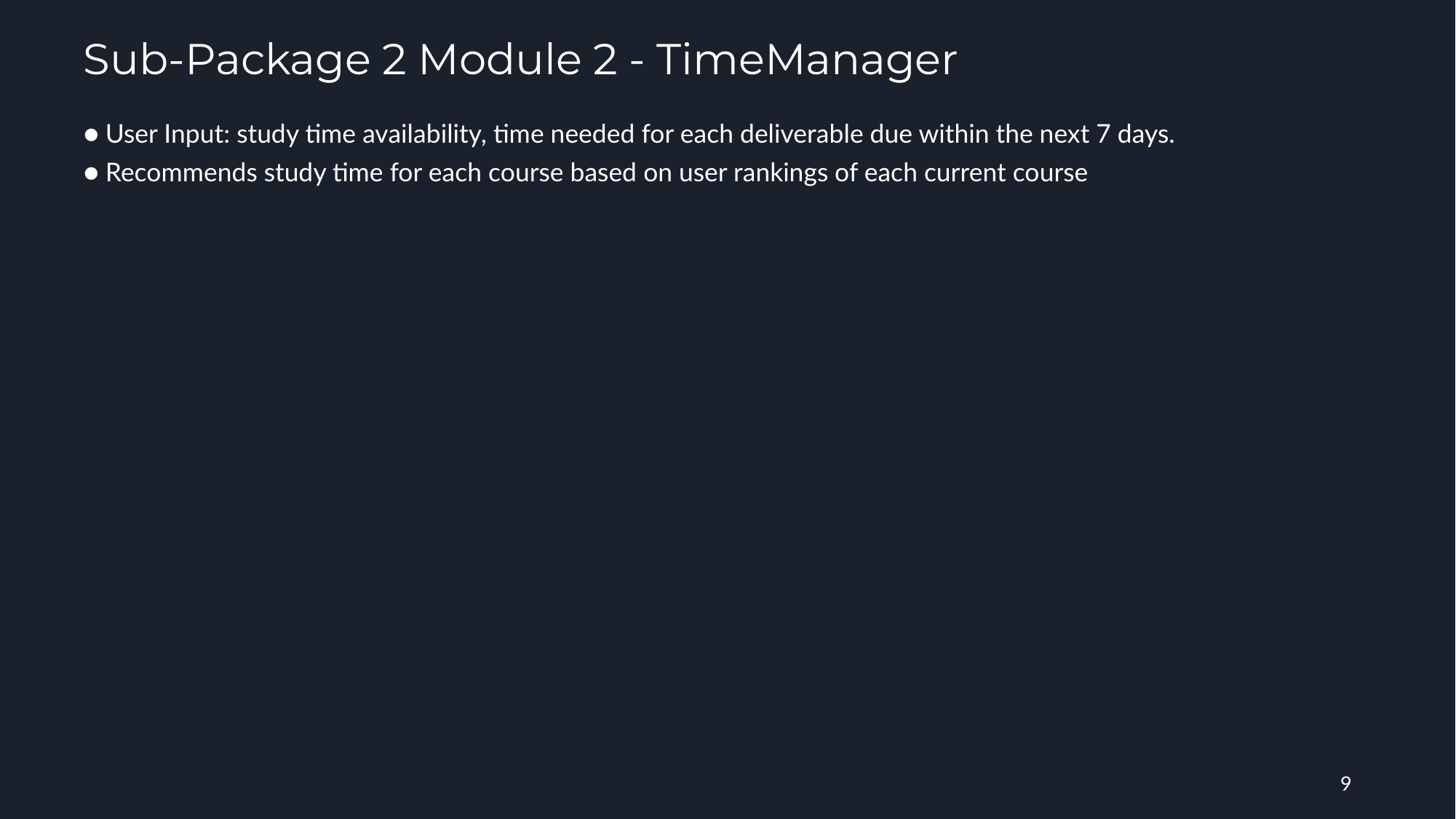

# Sub-Package 2 Module 2 - TimeManager
User Input: study time availability, time needed for each deliverable due within the next 7 days.
Recommends study time for each course based on user rankings of each current course

9